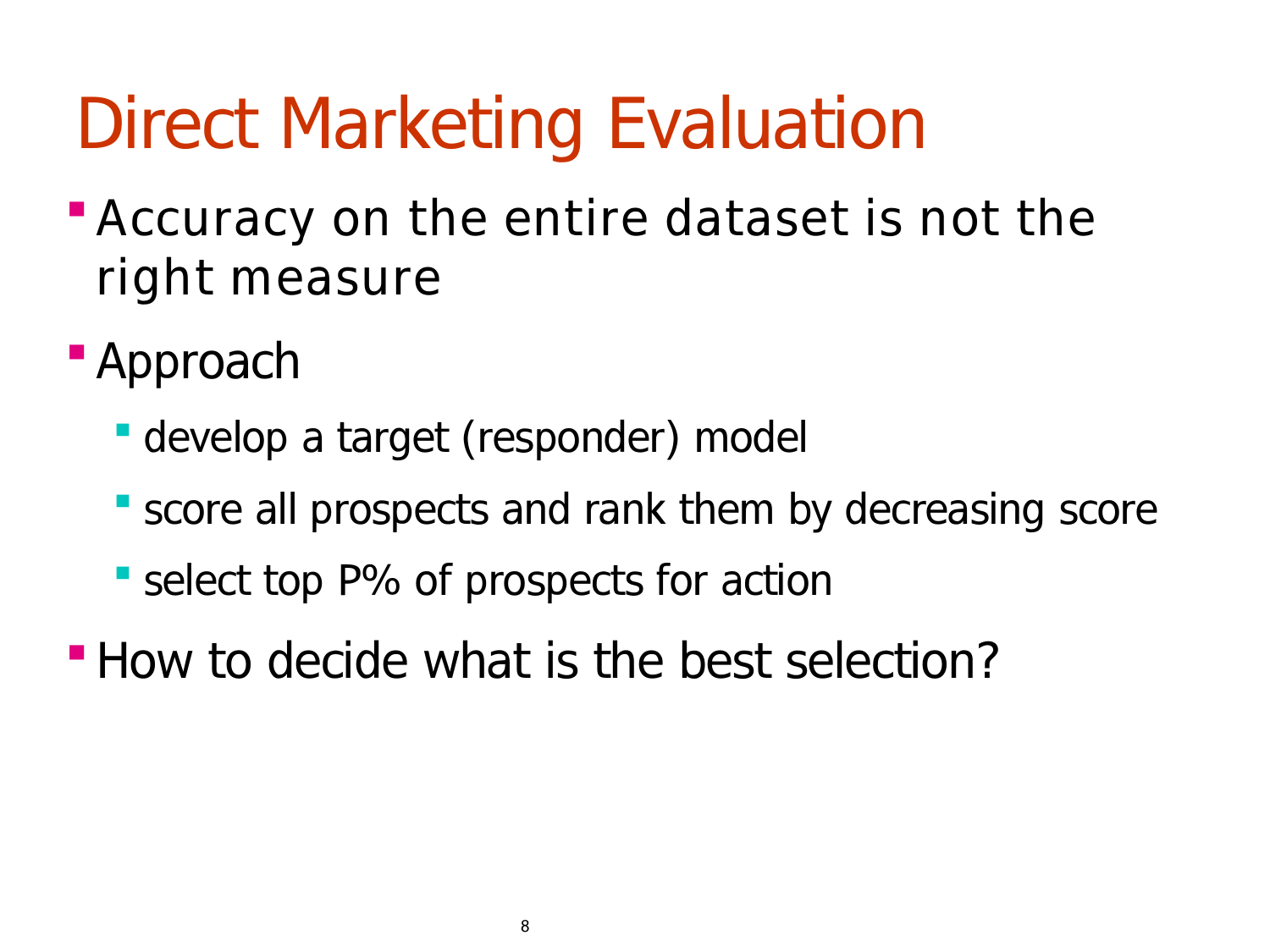

# Direct Marketing Evaluation
Accuracy on the entire dataset is not the right measure
Approach
develop a target (responder) model
score all prospects and rank them by decreasing score
select top P% of prospects for action
How to decide what is the best selection?
8